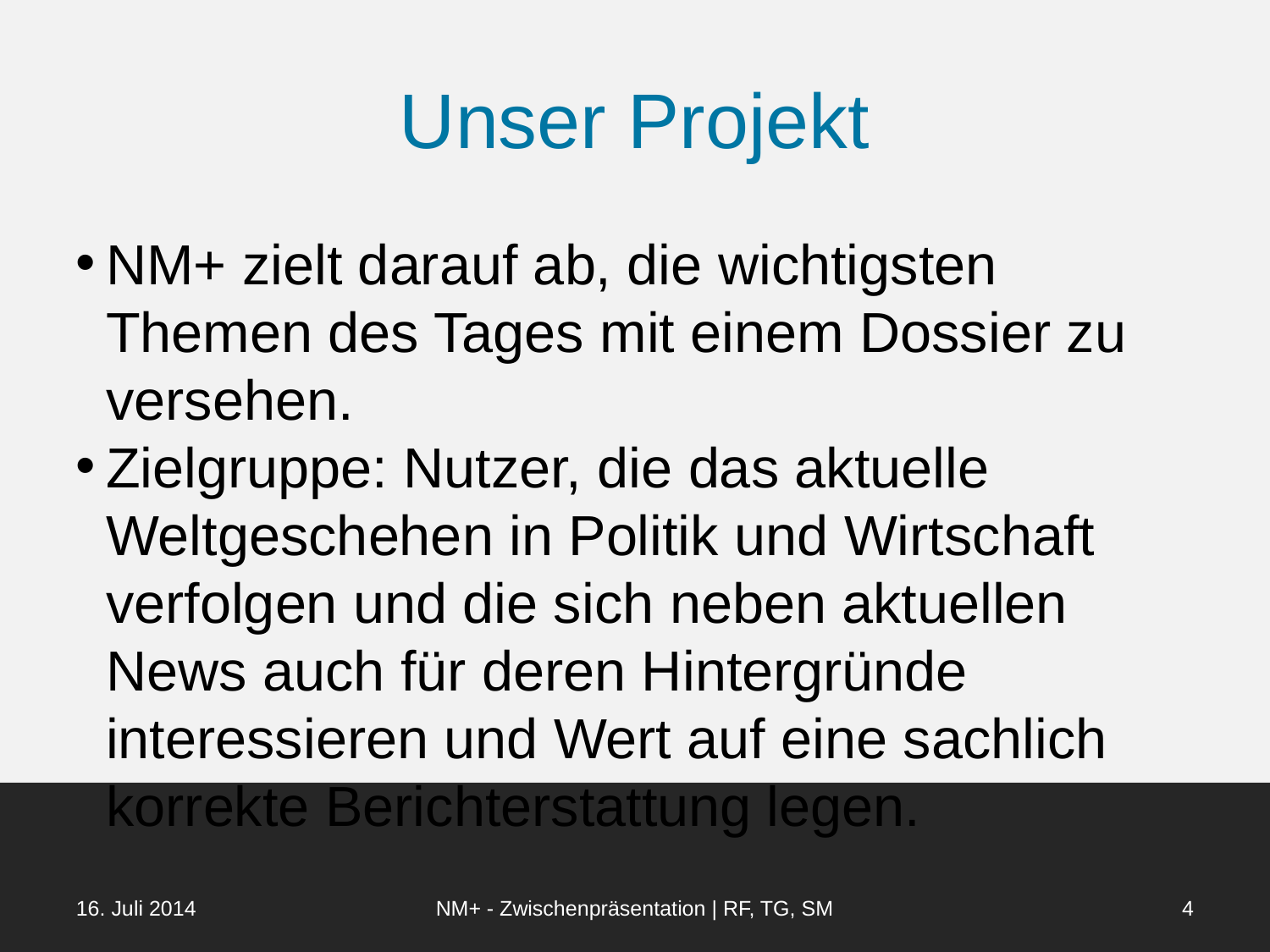

Unser Projekt
NM+ zielt darauf ab, die wichtigsten Themen des Tages mit einem Dossier zu versehen.
Zielgruppe: Nutzer, die das aktuelle Weltgeschehen in Politik und Wirtschaft verfolgen und die sich neben aktuellen News auch für deren Hintergründe interessieren und Wert auf eine sachlich korrekte Berichterstattung legen.

16. Juli 2014
NM+ - Zwischenpräsentation | RF, TG, SM
4